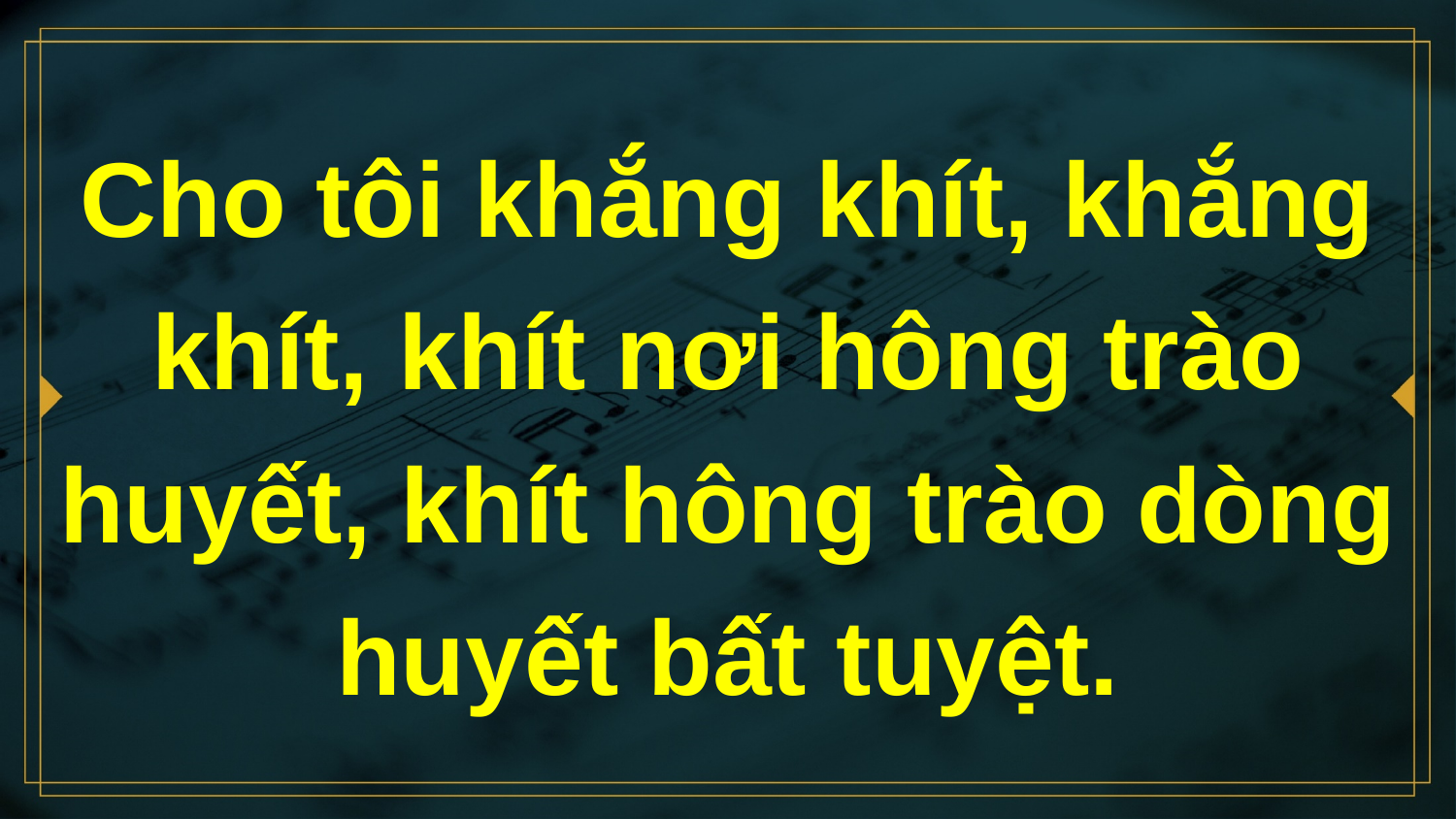

# Cho tôi khắng khít, khắng khít, khít nơi hông trào huyết, khít hông trào dòng huyết bất tuyệt.